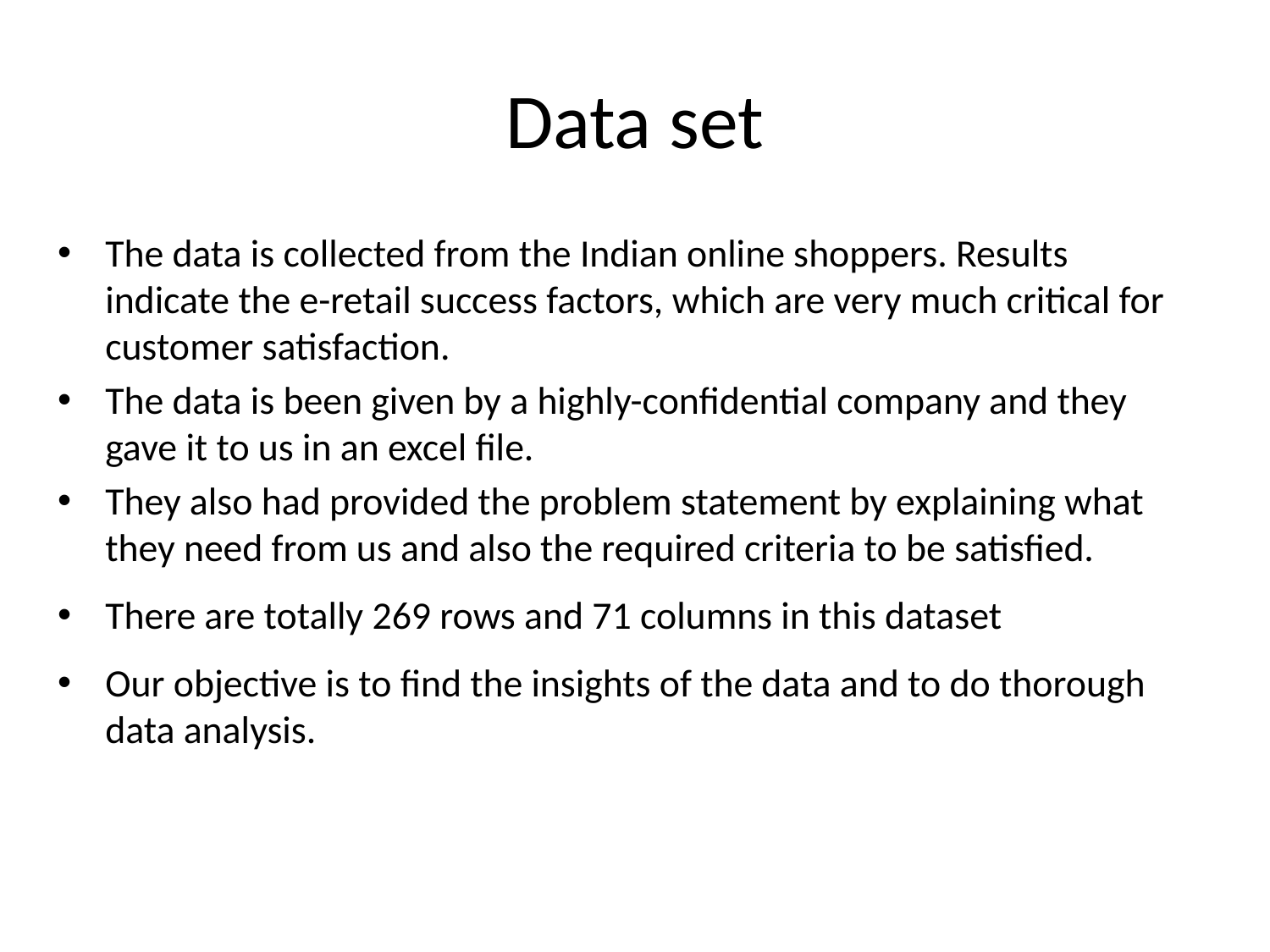

# Data set
The data is collected from the Indian online shoppers. Results indicate the e-retail success factors, which are very much critical for customer satisfaction.
The data is been given by a highly-confidential company and they gave it to us in an excel file.
They also had provided the problem statement by explaining what they need from us and also the required criteria to be satisfied.
There are totally 269 rows and 71 columns in this dataset
Our objective is to find the insights of the data and to do thorough data analysis.